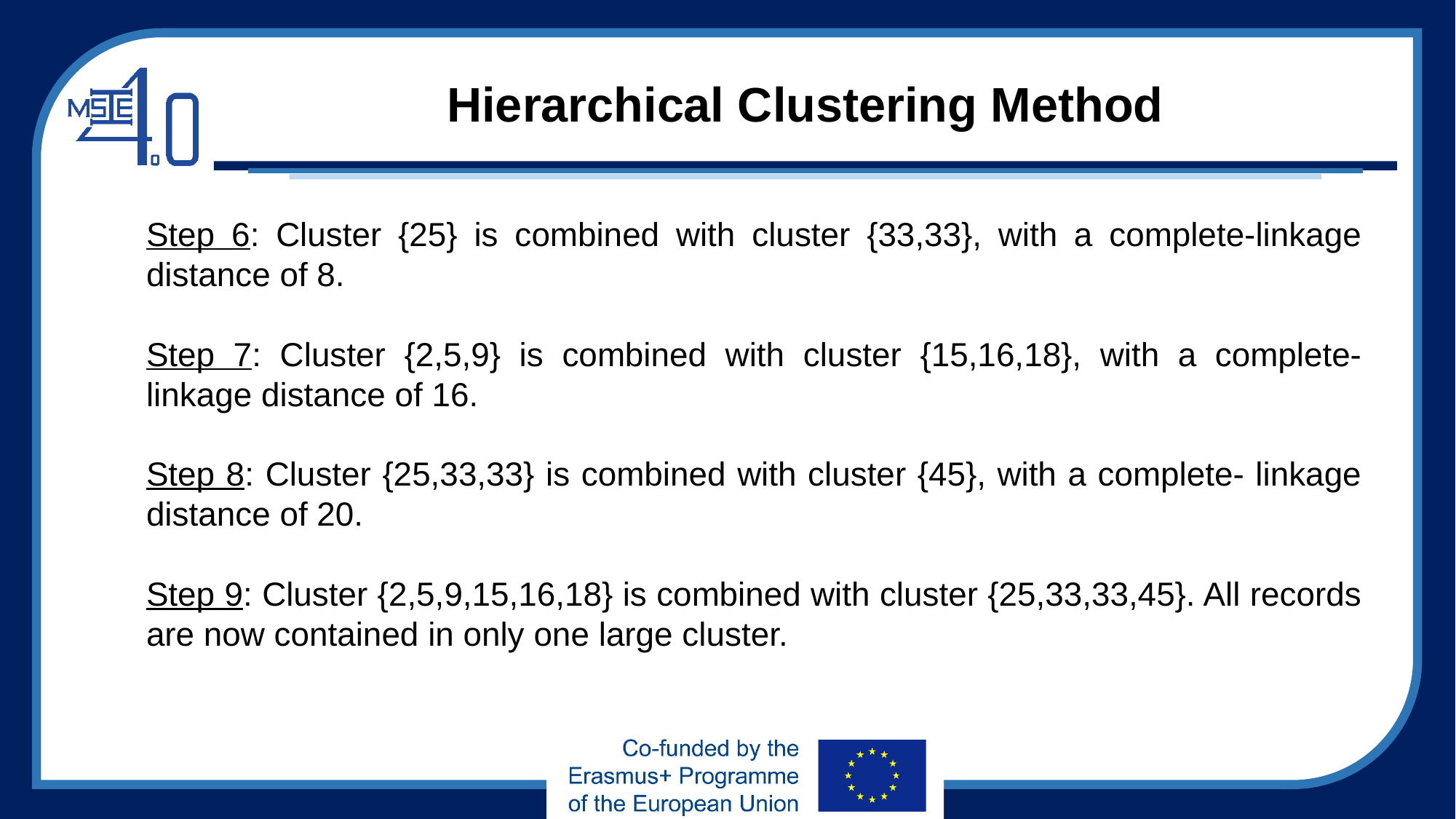

# Hierarchical Clustering Method
Step 6: Cluster {25} is combined with cluster {33,33}, with a complete-linkage distance of 8.

Step 7: Cluster {2,5,9} is combined with cluster {15,16,18}, with a complete- linkage distance of 16.

Step 8: Cluster {25,33,33} is combined with cluster {45}, with a complete- linkage distance of 20.

Step 9: Cluster {2,5,9,15,16,18} is combined with cluster {25,33,33,45}. All records are now contained in only one large cluster.